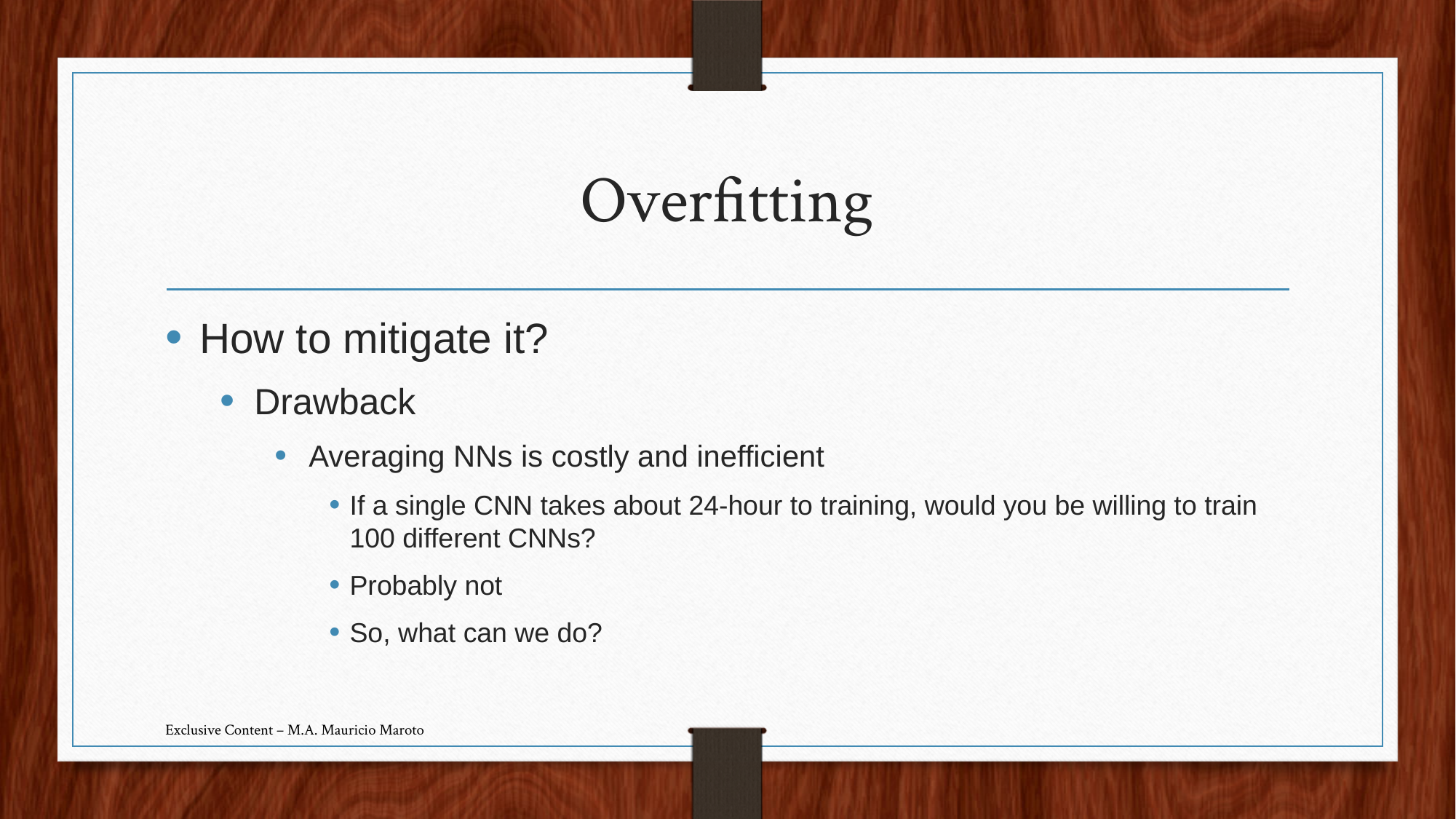

# Overfitting
How to mitigate it?
Drawback
Averaging NNs is costly and inefficient
If a single CNN takes about 24-hour to training, would you be willing to train 100 different CNNs?
Probably not
So, what can we do?
Exclusive Content – M.A. Mauricio Maroto